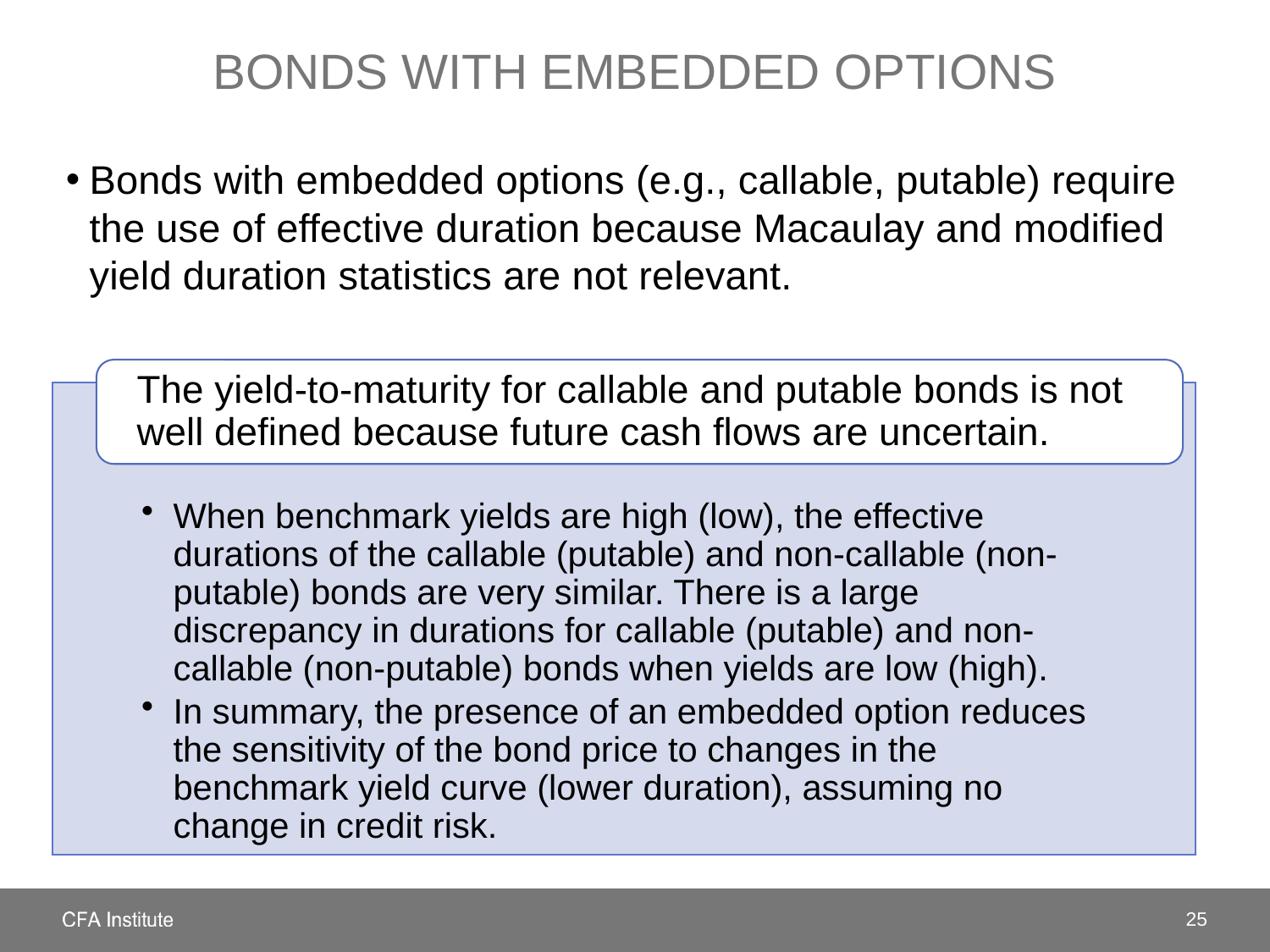

# Bonds with embedded options
Bonds with embedded options (e.g., callable, putable) require the use of effective duration because Macaulay and modified yield duration statistics are not relevant.
When benchmark yields are high (low), the effective durations of the callable (putable) and non-callable (non-putable) bonds are very similar. There is a large discrepancy in durations for callable (putable) and non-callable (non-putable) bonds when yields are low (high).
In summary, the presence of an embedded option reduces the sensitivity of the bond price to changes in the benchmark yield curve (lower duration), assuming no change in credit risk.
The yield-to-maturity for callable and putable bonds is not well defined because future cash flows are uncertain.
25